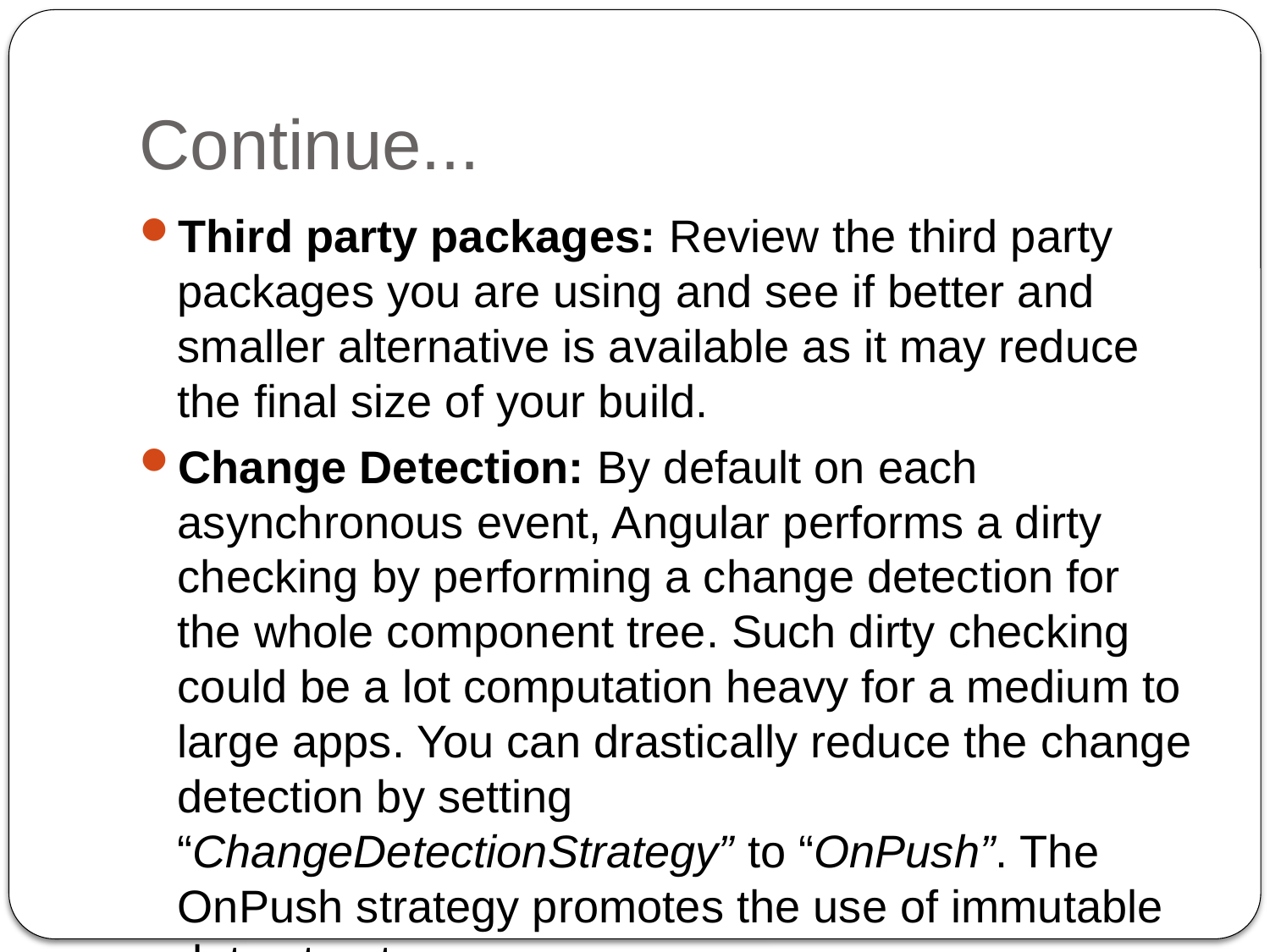

# Continue...
Third party packages: Review the third party packages you are using and see if better and smaller alternative is available as it may reduce the final size of your build.
Change Detection: By default on each asynchronous event, Angular performs a dirty checking by performing a change detection for the whole component tree. Such dirty checking could be a lot computation heavy for a medium to large apps. You can drastically reduce the change detection by setting “ChangeDetectionStrategy” to “OnPush”. The OnPush strategy promotes the use of immutable data structures.